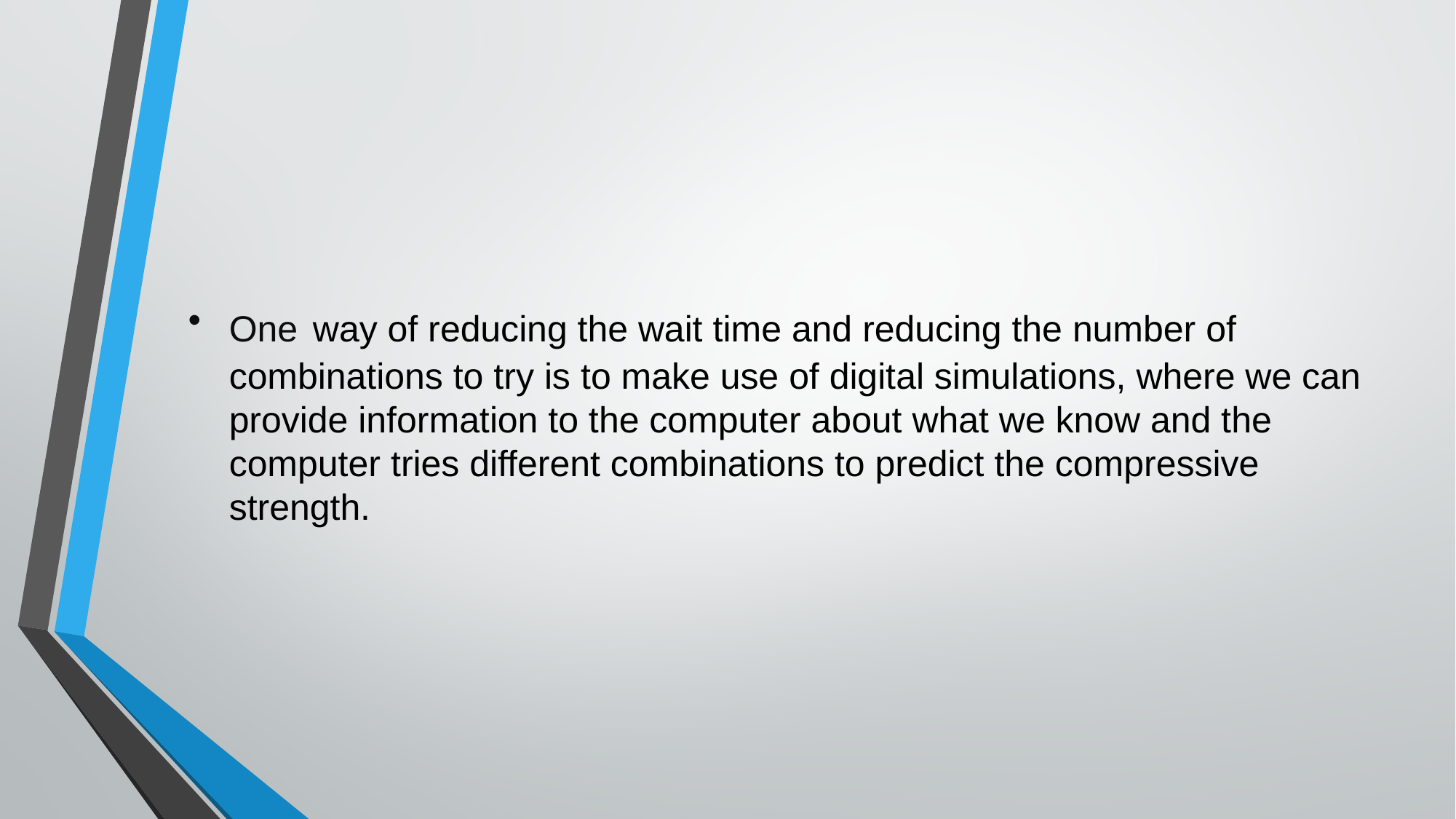

# One way of reducing the wait time and reducing the number of combinations to try is to make use of digital simulations, where we can provide information to the computer about what we know and the computer tries different combinations to predict the compressive strength.